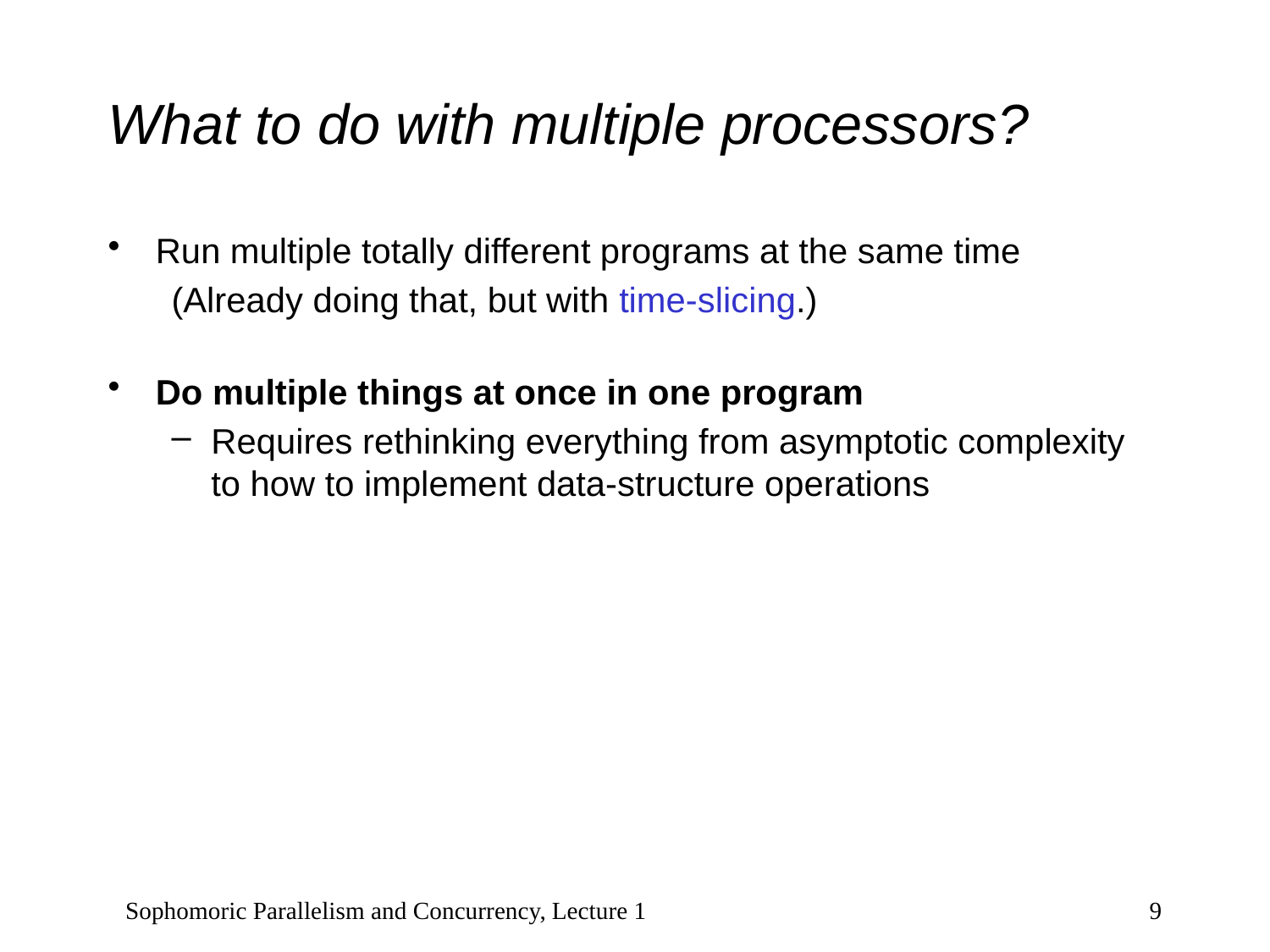

# What to do with multiple processors?
Run multiple totally different programs at the same time
(Already doing that, but with time-slicing.)
Do multiple things at once in one program
Requires rethinking everything from asymptotic complexity to how to implement data-structure operations

Sophomoric Parallelism and Concurrency, Lecture 1
9